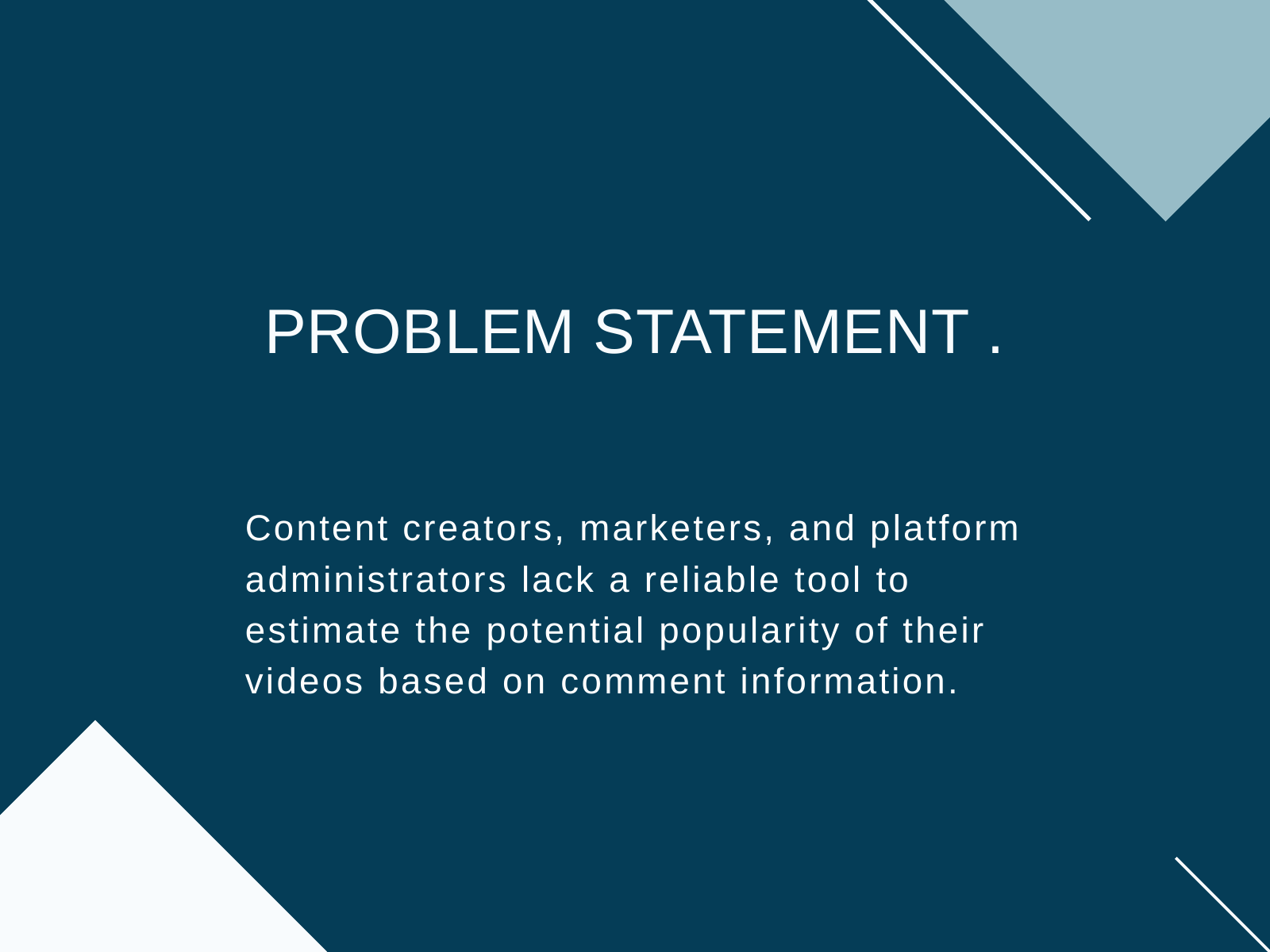

PROBLEM STATEMENT .
Content creators, marketers, and platform administrators lack a reliable tool to estimate the potential popularity of their videos based on comment information.